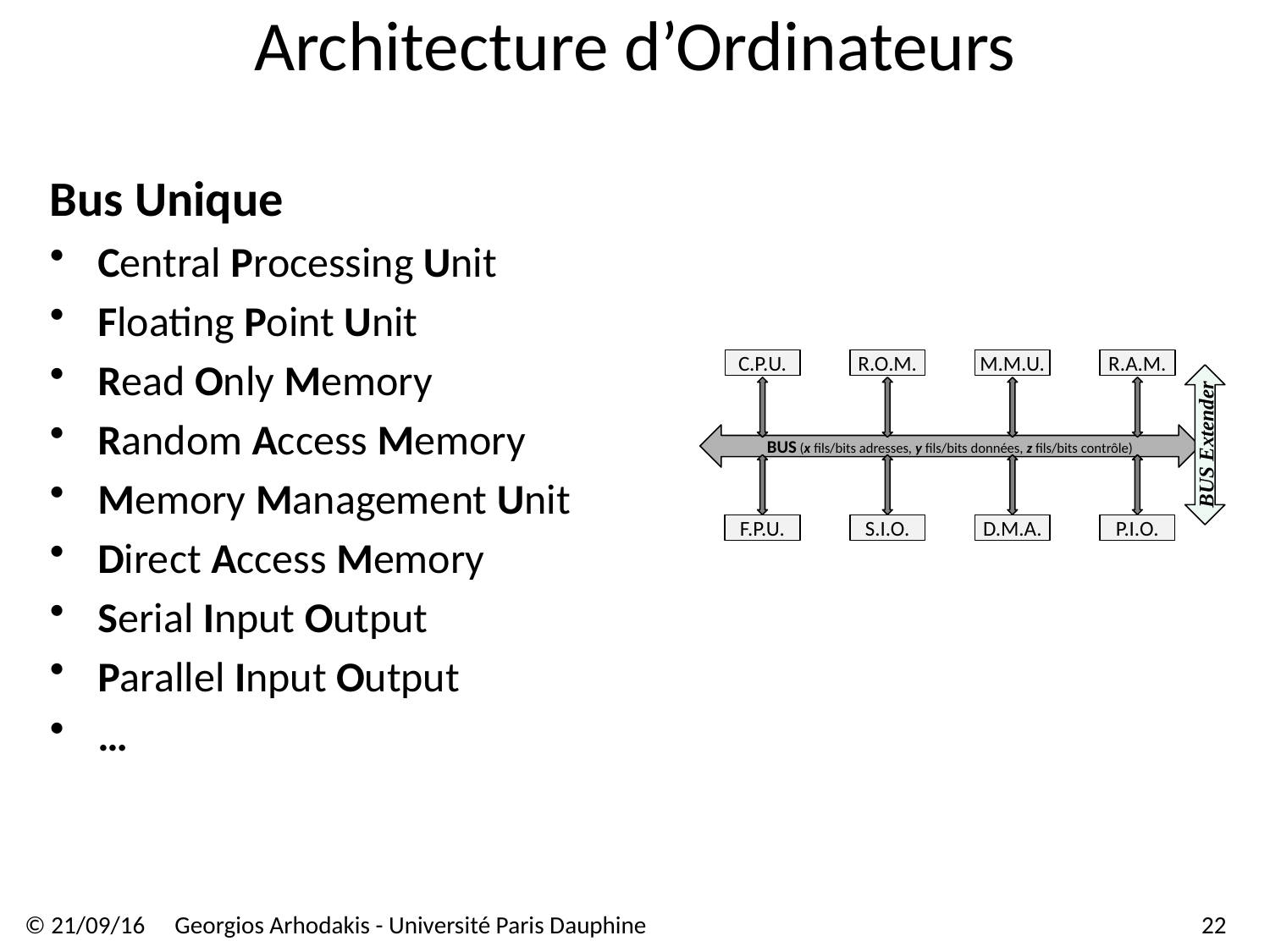

# Architecture d’Ordinateurs
Bus Unique
Central Processing Unit
Floating Point Unit
Read Only Memory
Random Access Memory
Memory Management Unit
Direct Access Memory
Serial Input Output
Parallel Input Output
…
C.P.U.
R.O.M.
M.M.U.
R.A.M.
BUS Extender

BUS (x fils/bits adresses, y fils/bits données, z fils/bits contrôle)

F.P.U.
S.I.O.
D.M.A.
P.I.O.
© 21/09/16
Georgios Arhodakis - Université Paris Dauphine
22